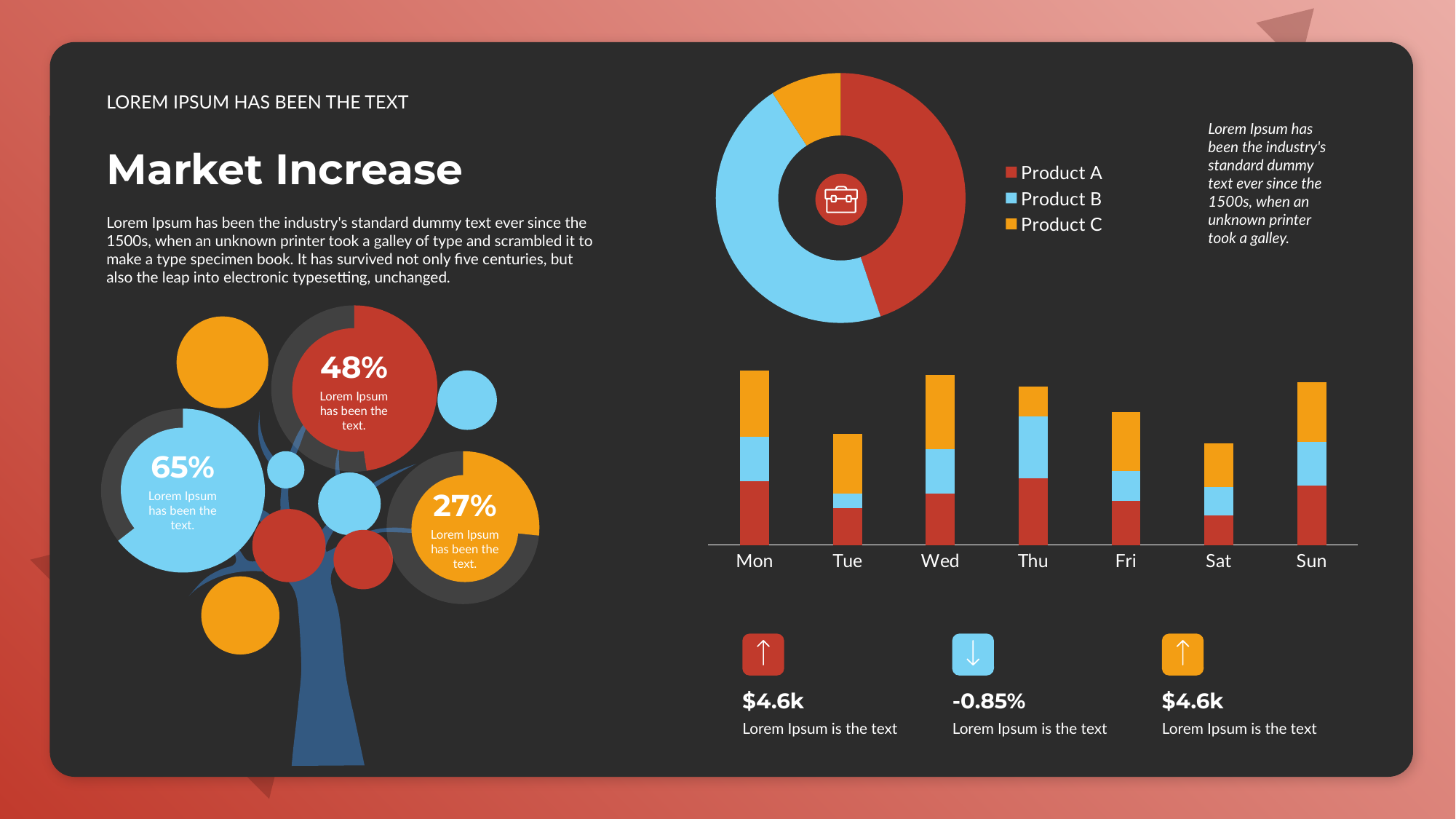

### Chart

| Category | data |
|---|---|
| Product A | 4.89 |
| Product B | 5.02 |
| Product C | 1.0 |
LOREM IPSUM HAS BEEN THE TEXT
Lorem Ipsum has been the industry's standard dummy text ever since the 1500s, when an unknown printer took a galley.
Market Increase

Lorem Ipsum has been the industry's standard dummy text ever since the 1500s, when an unknown printer took a galley of type and scrambled it to make a type specimen book. It has survived not only five centuries, but also the leap into electronic typesetting, unchanged.

### Chart

| Category | Sales |
|---|---|
| Market Saze A | 10.0 |
| Market Saze B | 11.0 |
48%
Lorem Ipsum has been the text.

### Chart

| Category | A | B | C |
|---|---|---|---|
| Mon | 4.3 | 3.0 | 4.5 |
| Tue | 2.5 | 1.0 | 4.0 |
| Wed | 3.5 | 3.0 | 5.0 |
| Thu | 4.5 | 4.2 | 2.0 |
| Fri | 3.0 | 2.0 | 4.0 |
| Sat | 2.0 | 1.9 | 3.0 |
| Sun | 4.0 | 3.0 | 4.0 |

### Chart

| Category | Sales |
|---|---|
| Market Saze A | 20.0 |
| Market Saze B | 11.0 |
65%
Lorem Ipsum has been the text.

### Chart

| Category | Sales |
|---|---|
| Market Saze A | 4.0 |
| Market Saze B | 11.0 |

27%
Lorem Ipsum has been the text.

$4.6k
-0.85%
$4.6k
Lorem Ipsum is the text
Lorem Ipsum is the text
Lorem Ipsum is the text